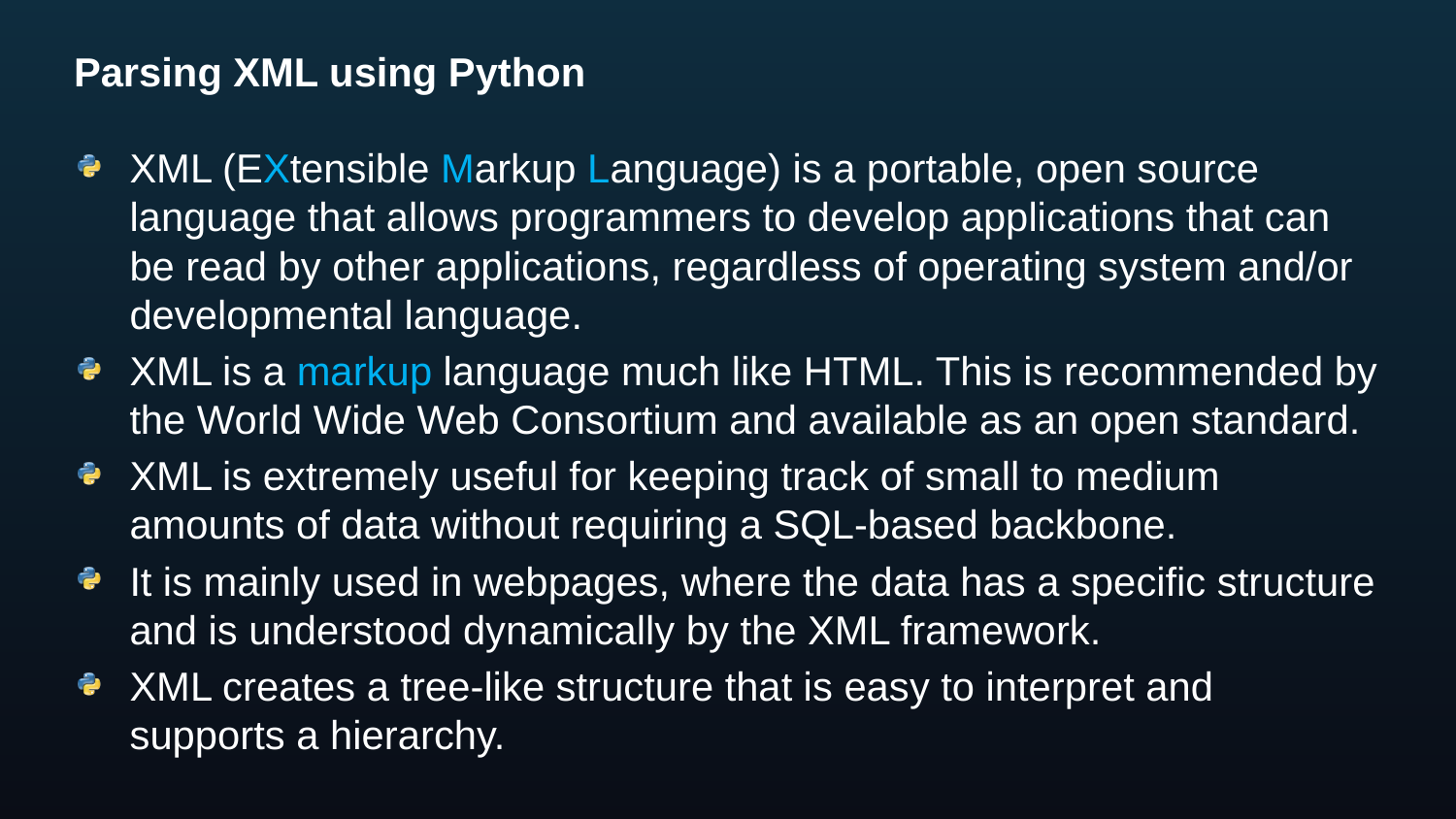

# Parsing XML using Python
XML (EXtensible Markup Language) is a portable, open source language that allows programmers to develop applications that can be read by other applications, regardless of operating system and/or developmental language.
XML is a markup language much like HTML. This is recommended by the World Wide Web Consortium and available as an open standard.
XML is extremely useful for keeping track of small to medium amounts of data without requiring a SQL-based backbone.
It is mainly used in webpages, where the data has a specific structure and is understood dynamically by the XML framework.
XML creates a tree-like structure that is easy to interpret and supports a hierarchy.